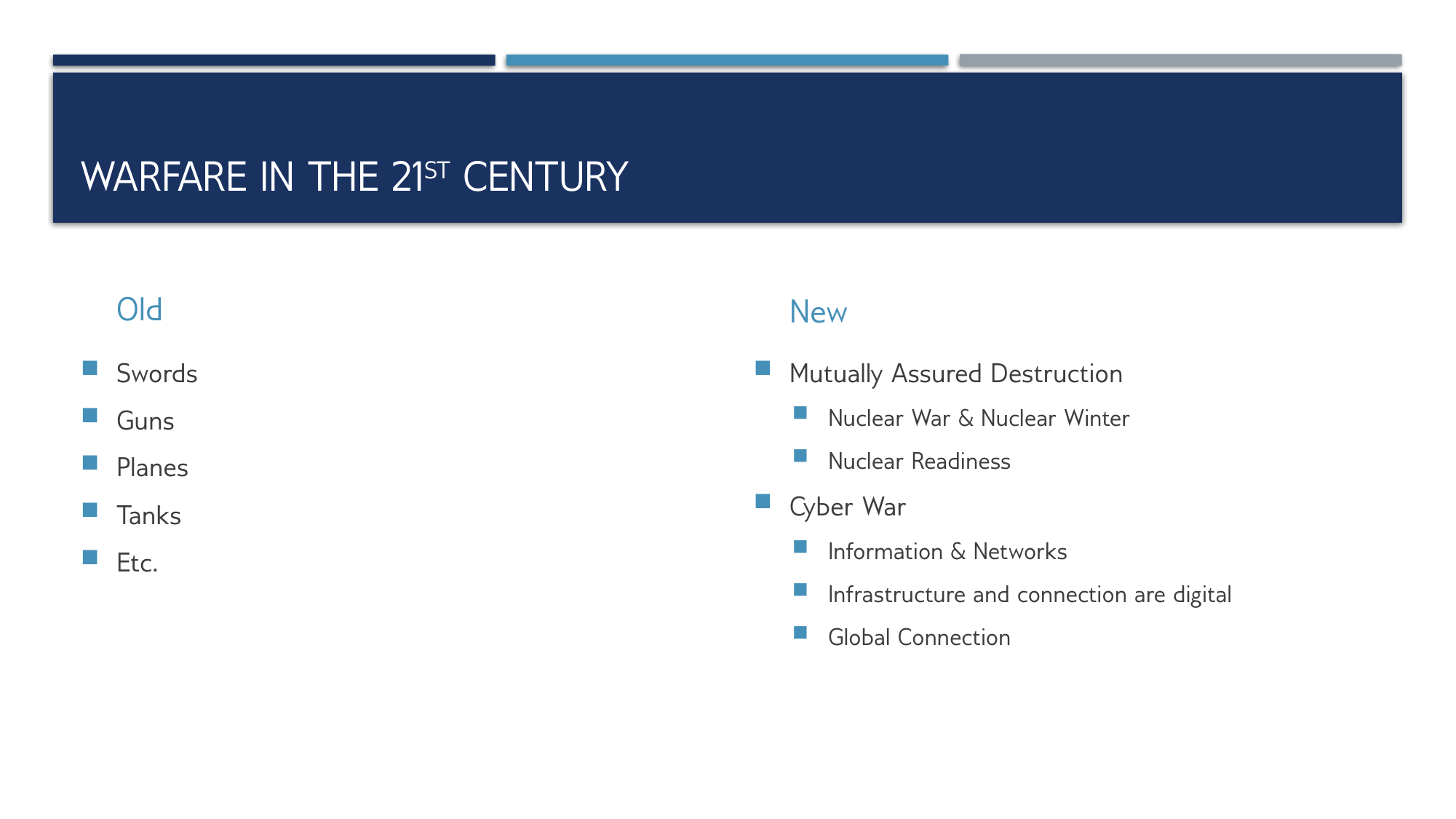

# Warfare in the 21st century
Old
New
Swords
Guns
Planes
Tanks
Etc.

Mutually Assured Destruction
Nuclear War & Nuclear Winter
Nuclear Readiness
Cyber War
Information & Networks
Infrastructure and connection are digital
Global Connection